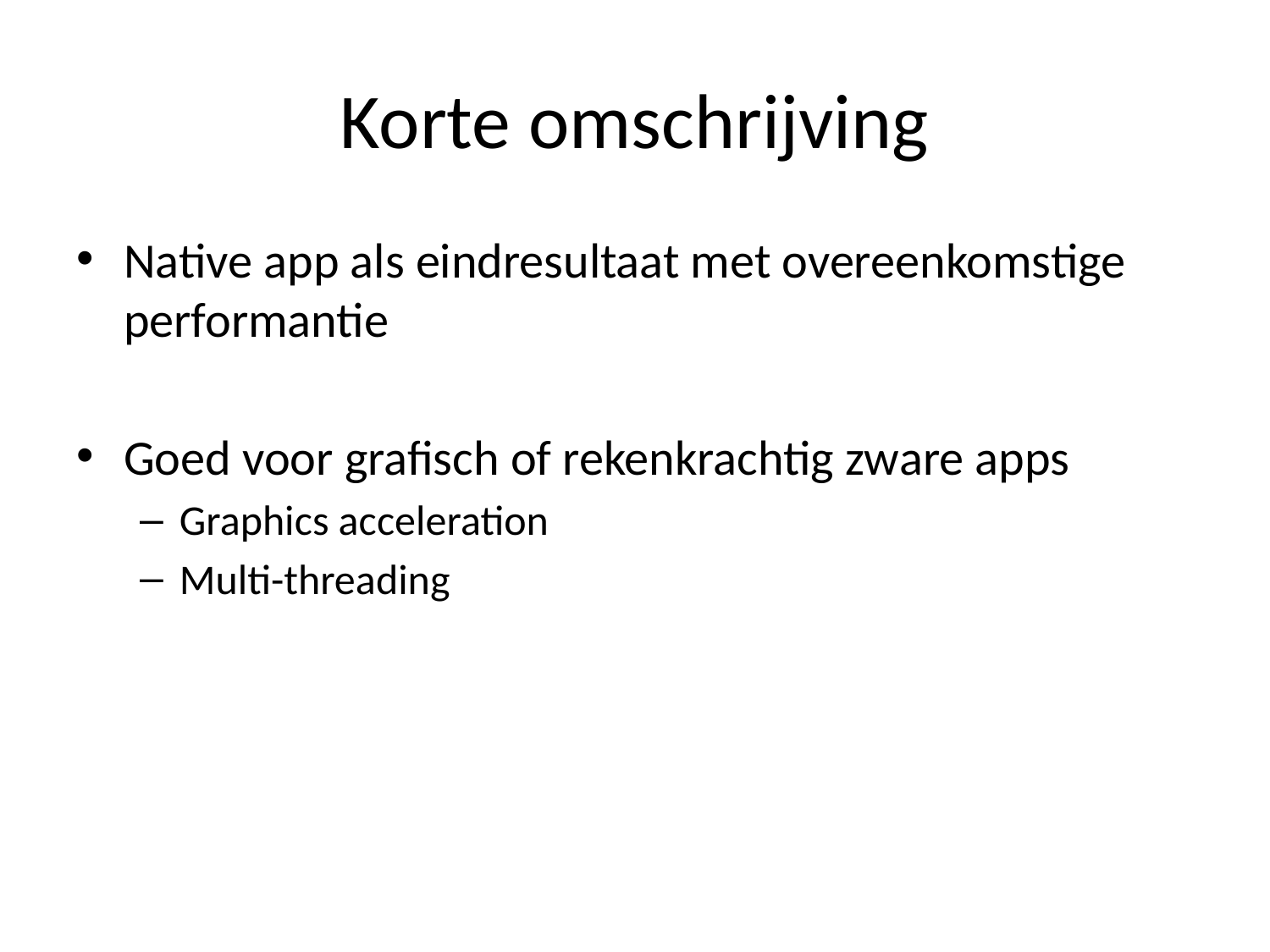

# Korte omschrijving
Native app als eindresultaat met overeenkomstige performantie

Goed voor grafisch of rekenkrachtig zware apps
Graphics acceleration
Multi-threading